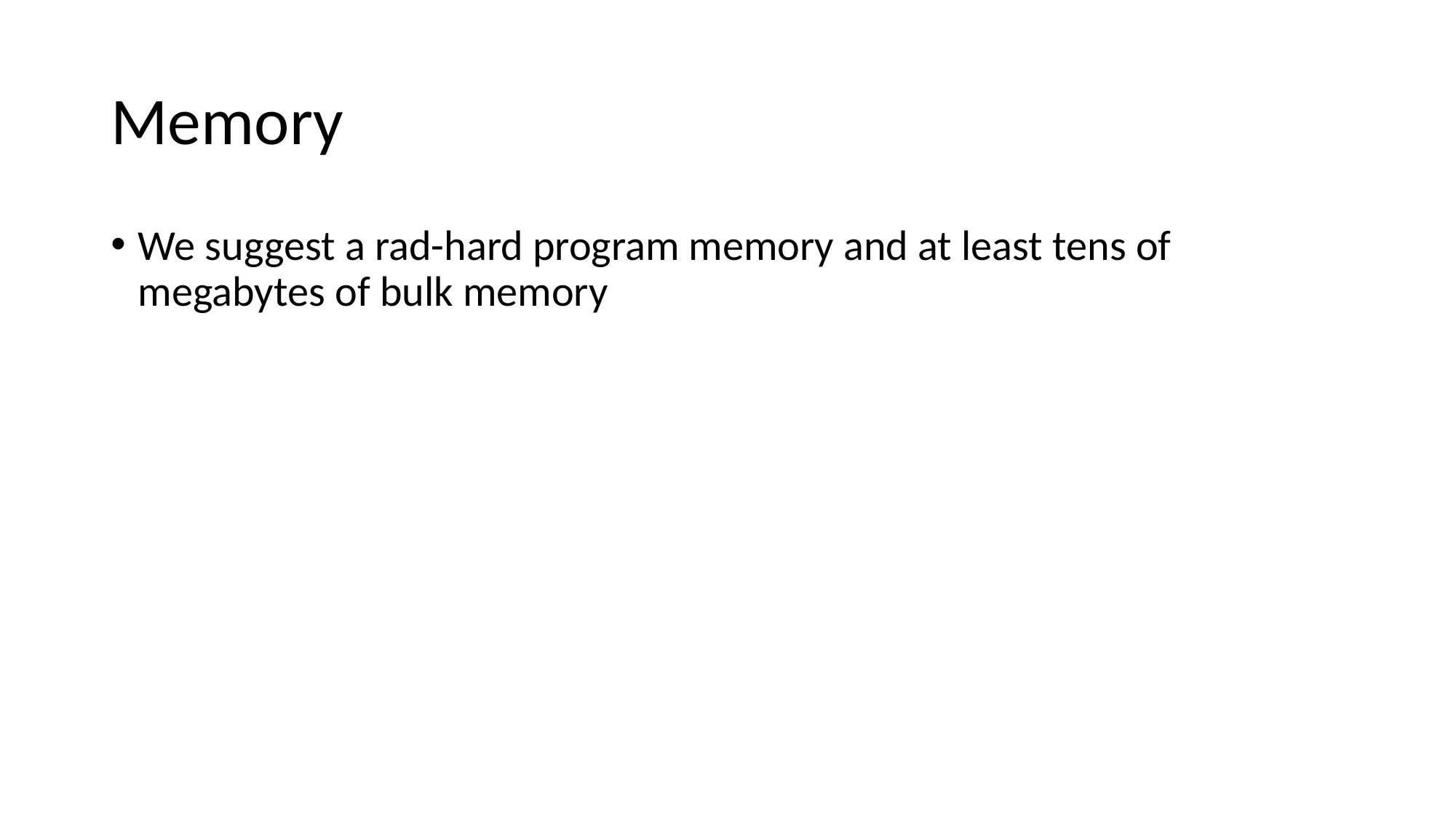

# Memory
We suggest a rad-hard program memory and at least tens of megabytes of bulk memory